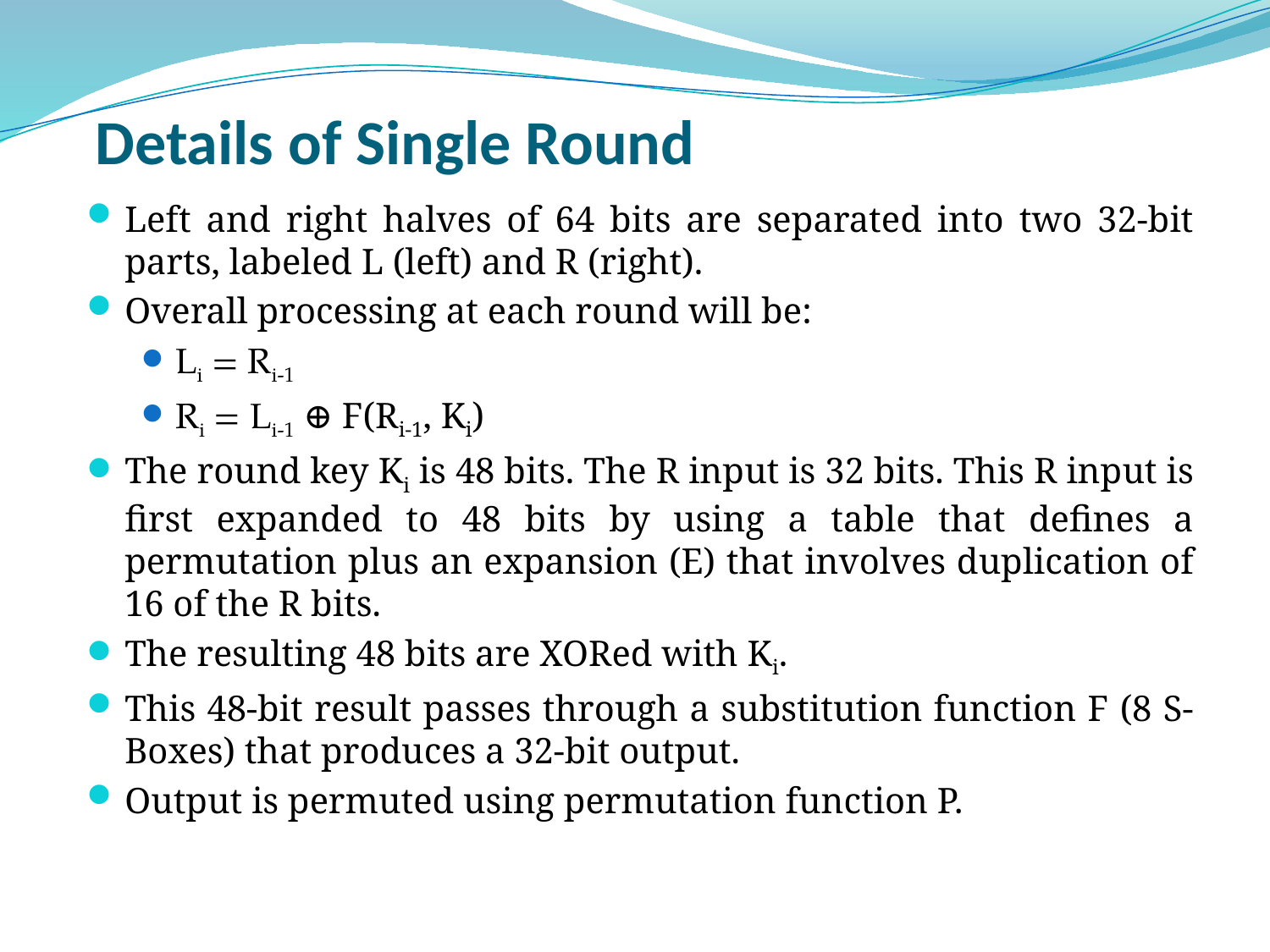

# Details of Single Round
Left and right halves of 64 bits are separated into two 32-bit parts, labeled L (left) and R (right).
Overall processing at each round will be:
Li = Ri-1
Ri = Li-1 ⊕ F(Ri-1, Ki)
The round key Ki is 48 bits. The R input is 32 bits. This R input is first expanded to 48 bits by using a table that defines a permutation plus an expansion (E) that involves duplication of 16 of the R bits.
The resulting 48 bits are XORed with Ki.
This 48-bit result passes through a substitution function F (8 S-Boxes) that produces a 32-bit output.
Output is permuted using permutation function P.